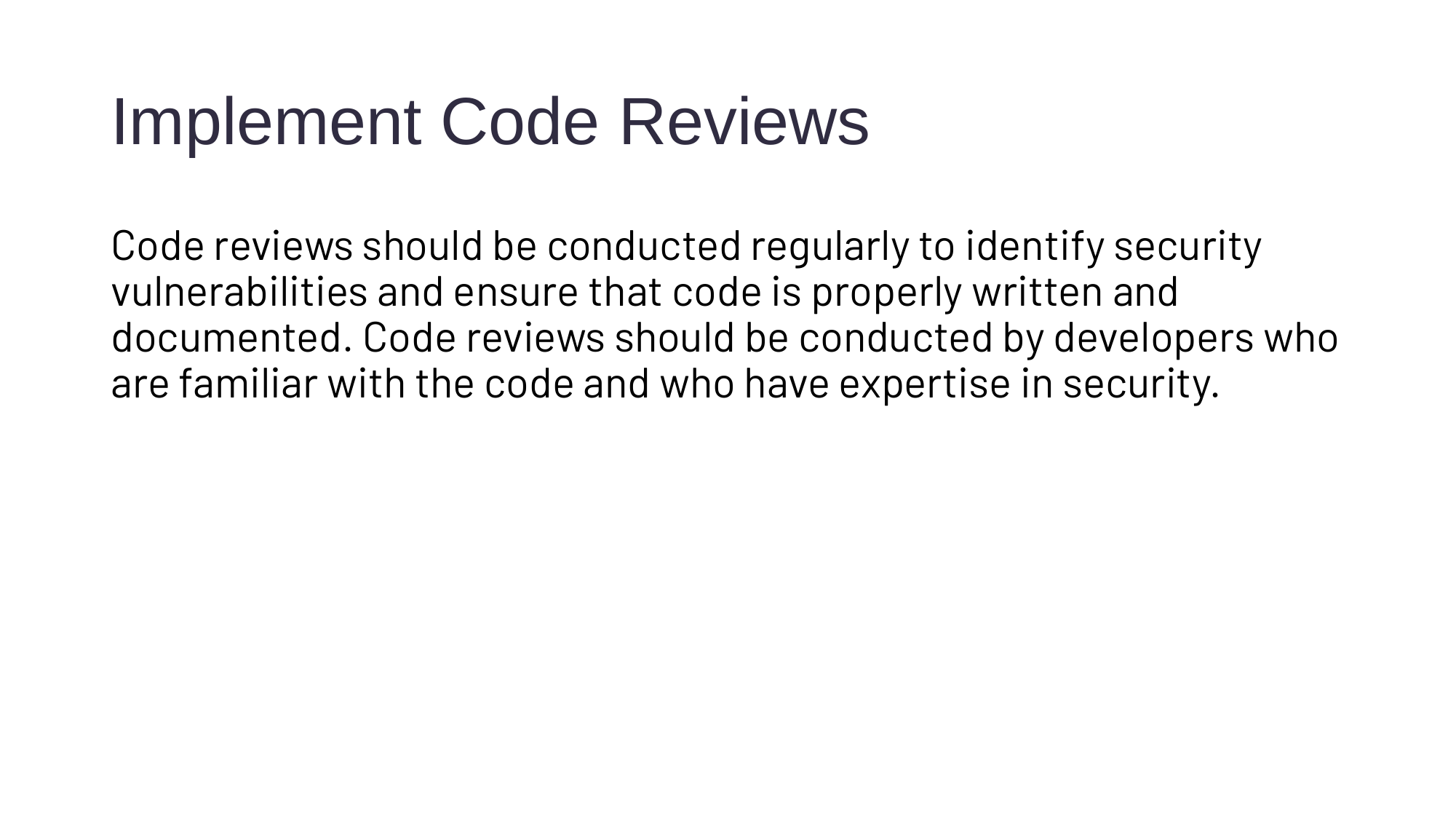

# Implement Code Reviews
Code reviews should be conducted regularly to identify security vulnerabilities and ensure that code is properly written and documented. Code reviews should be conducted by developers who are familiar with the code and who have expertise in security.